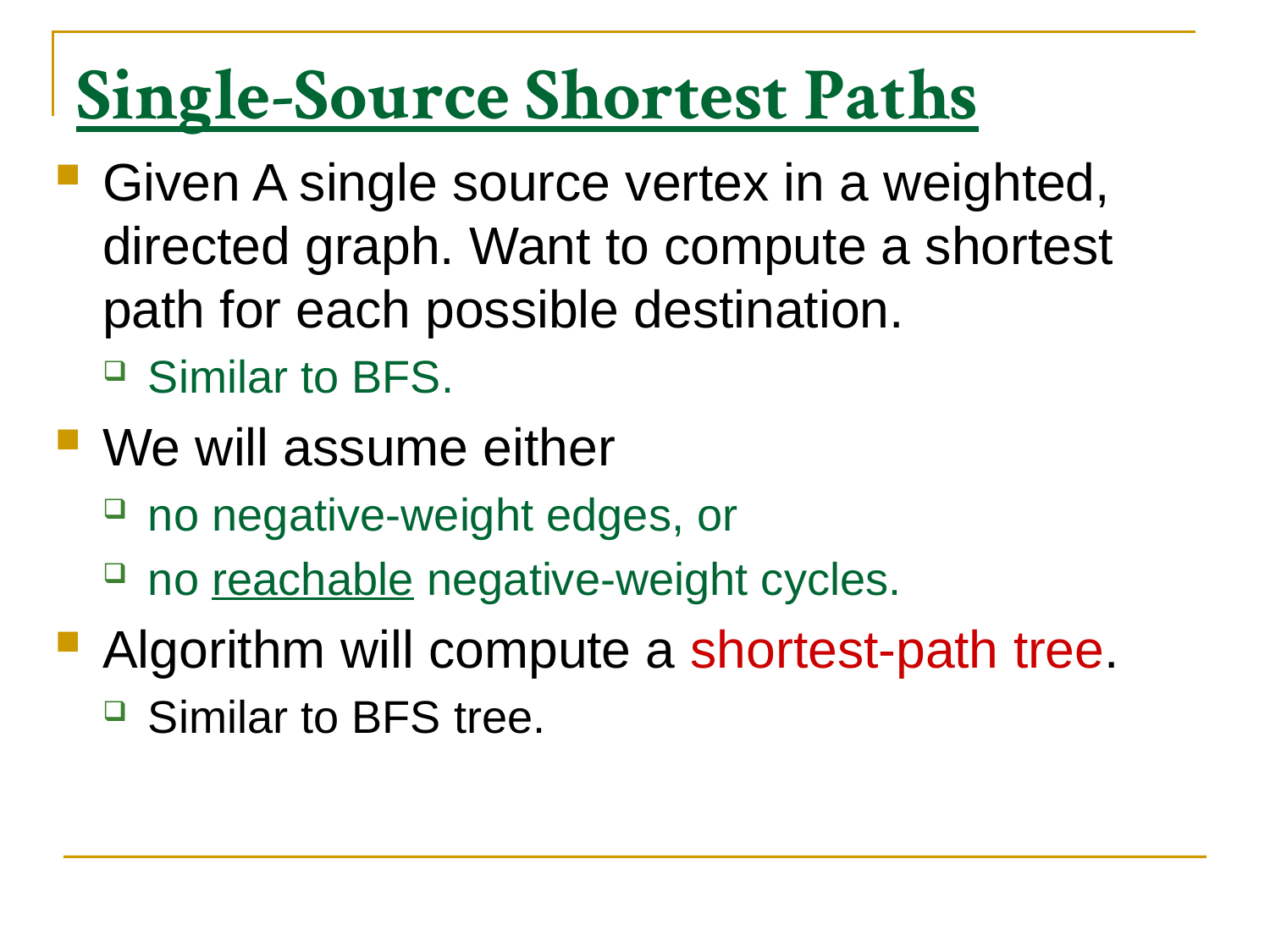

# Single-Source Shortest Paths
Given A single source vertex in a weighted, directed graph. Want to compute a shortest path for each possible destination.
Similar to BFS.
We will assume either
no negative-weight edges, or
no reachable negative-weight cycles.
Algorithm will compute a shortest-path tree.
Similar to BFS tree.